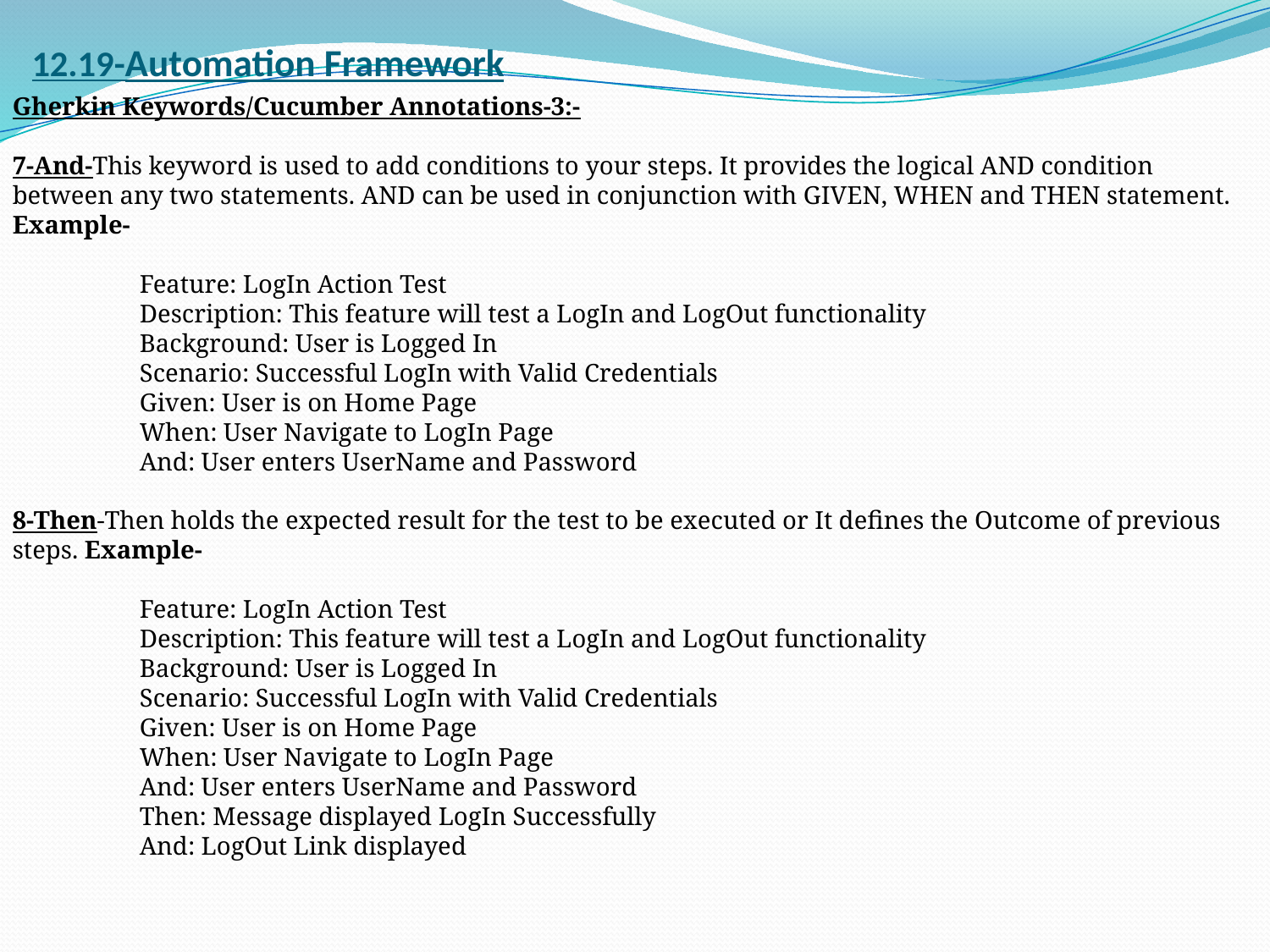

# 12.19-Automation Framework

Gherkin Keywords/Cucumber Annotations-3:-

7-And-This keyword is used to add conditions to your steps. It provides the logical AND condition between any two statements. AND can be used in conjunction with GIVEN, WHEN and THEN statement. Example-

	Feature: LogIn Action Test
	Description: This feature will test a LogIn and LogOut functionality
	Background: User is Logged In
	Scenario: Successful LogIn with Valid Credentials
	Given: User is on Home Page
	When: User Navigate to LogIn Page
	And: User enters UserName and Password

8-Then-Then holds the expected result for the test to be executed or It defines the Outcome of previous steps. Example-

	Feature: LogIn Action Test
	Description: This feature will test a LogIn and LogOut functionality
	Background: User is Logged In
	Scenario: Successful LogIn with Valid Credentials
	Given: User is on Home Page
	When: User Navigate to LogIn Page
	And: User enters UserName and Password
	Then: Message displayed LogIn Successfully
	And: LogOut Link displayed